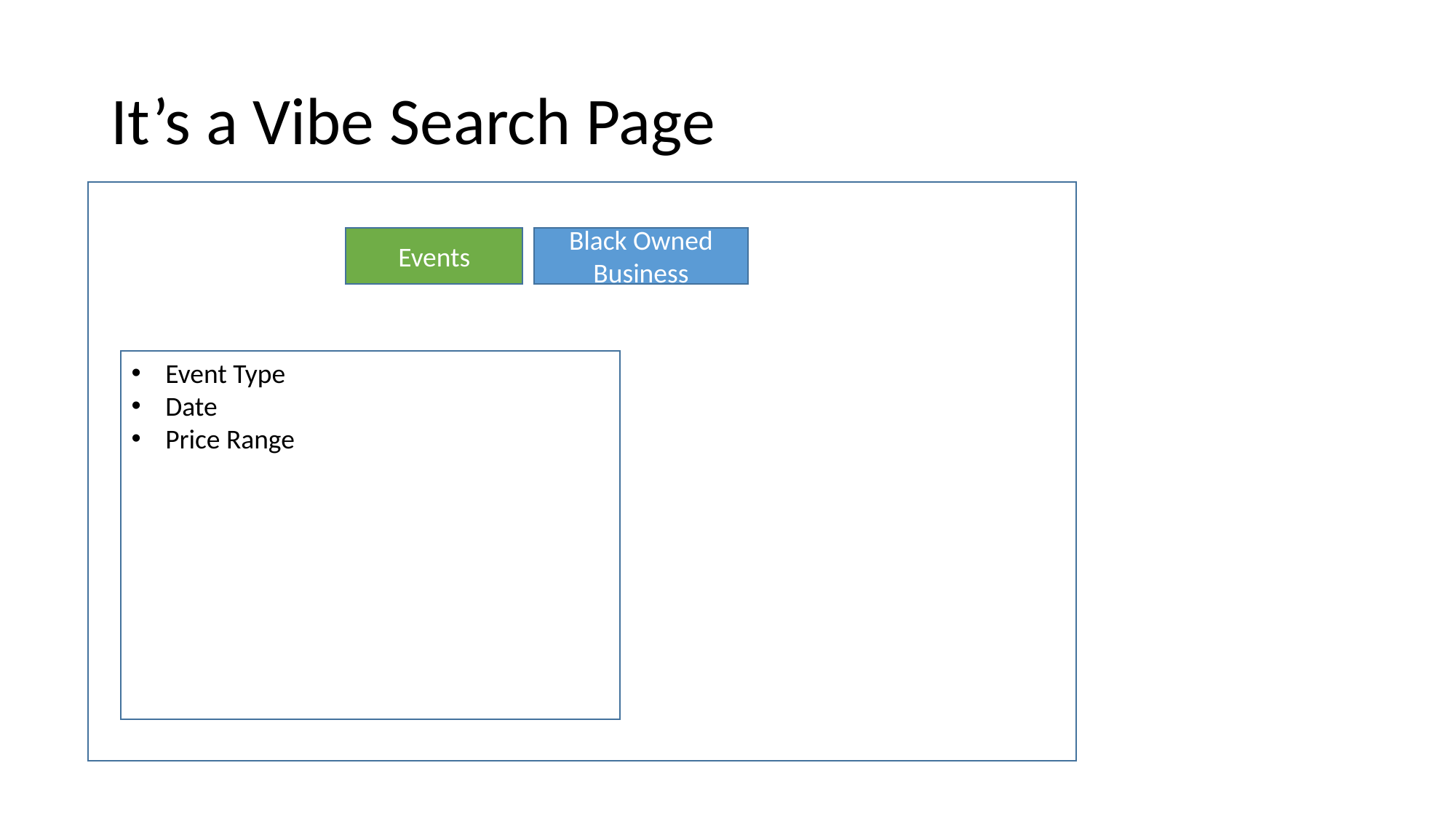

overall_1_132517745024644877 columns_1_132517745024644877
# It’s a Vibe Search Page

Events
Black Owned Business
Event Type
Date
Price Range